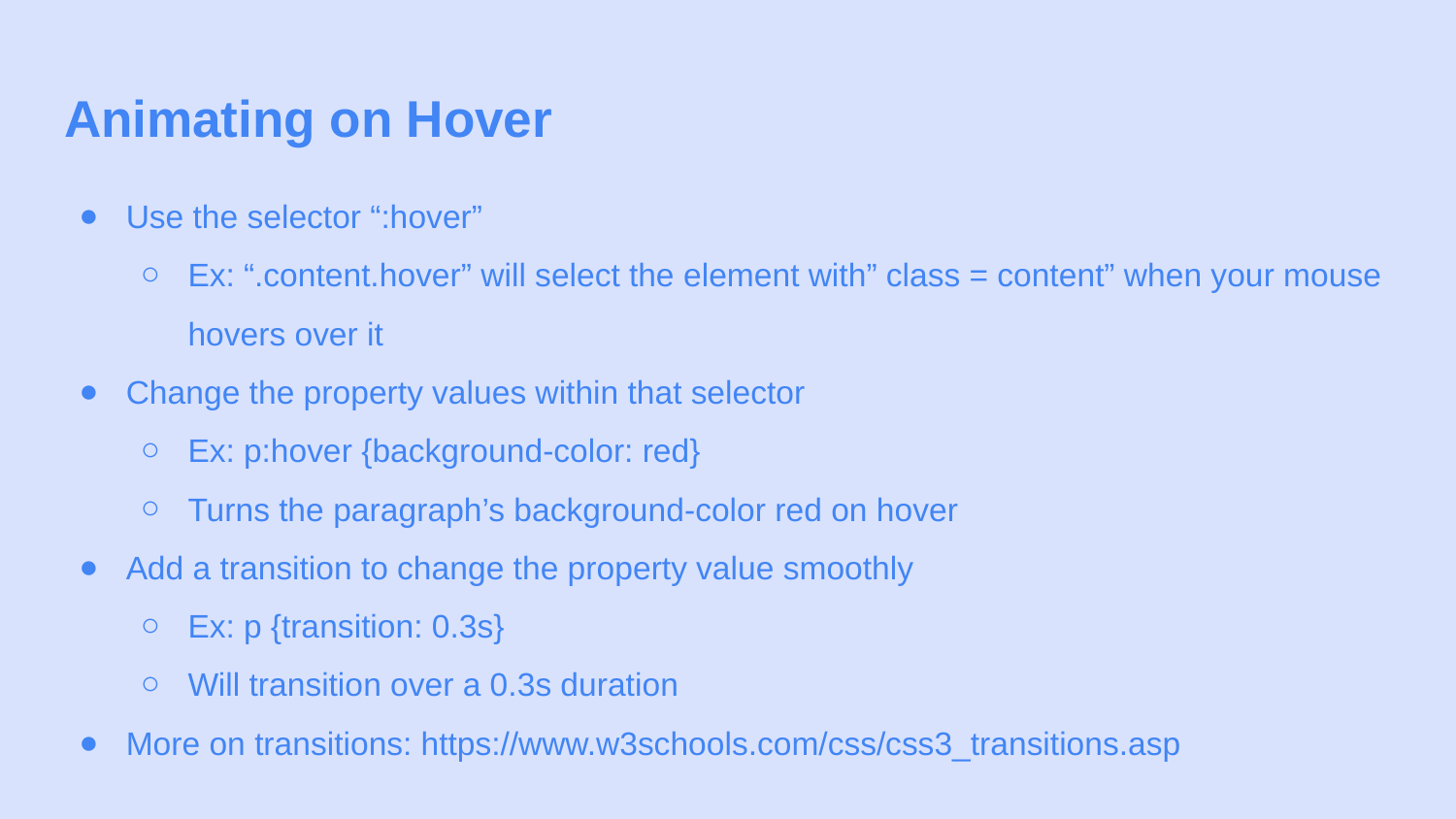

# Animating on Hover
Use the selector “:hover”
Ex: “.content.hover” will select the element with” class = content” when your mouse hovers over it
Change the property values within that selector
Ex: p:hover {background-color: red}
Turns the paragraph’s background-color red on hover
Add a transition to change the property value smoothly
Ex: p {transition: 0.3s}
Will transition over a 0.3s duration
More on transitions: https://www.w3schools.com/css/css3_transitions.asp